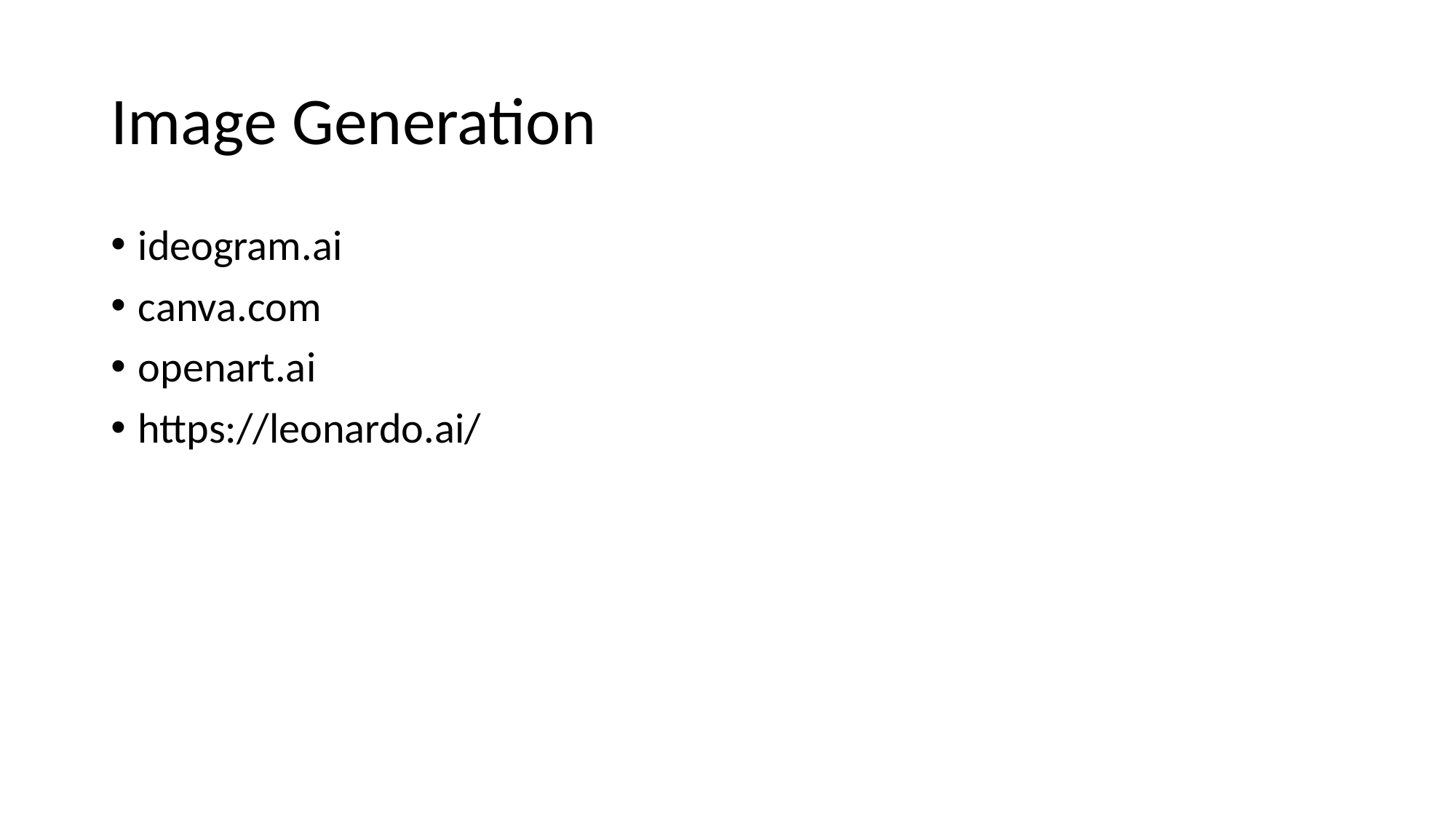

# Image Generation
ideogram.ai
canva.com
openart.ai
https://leonardo.ai/